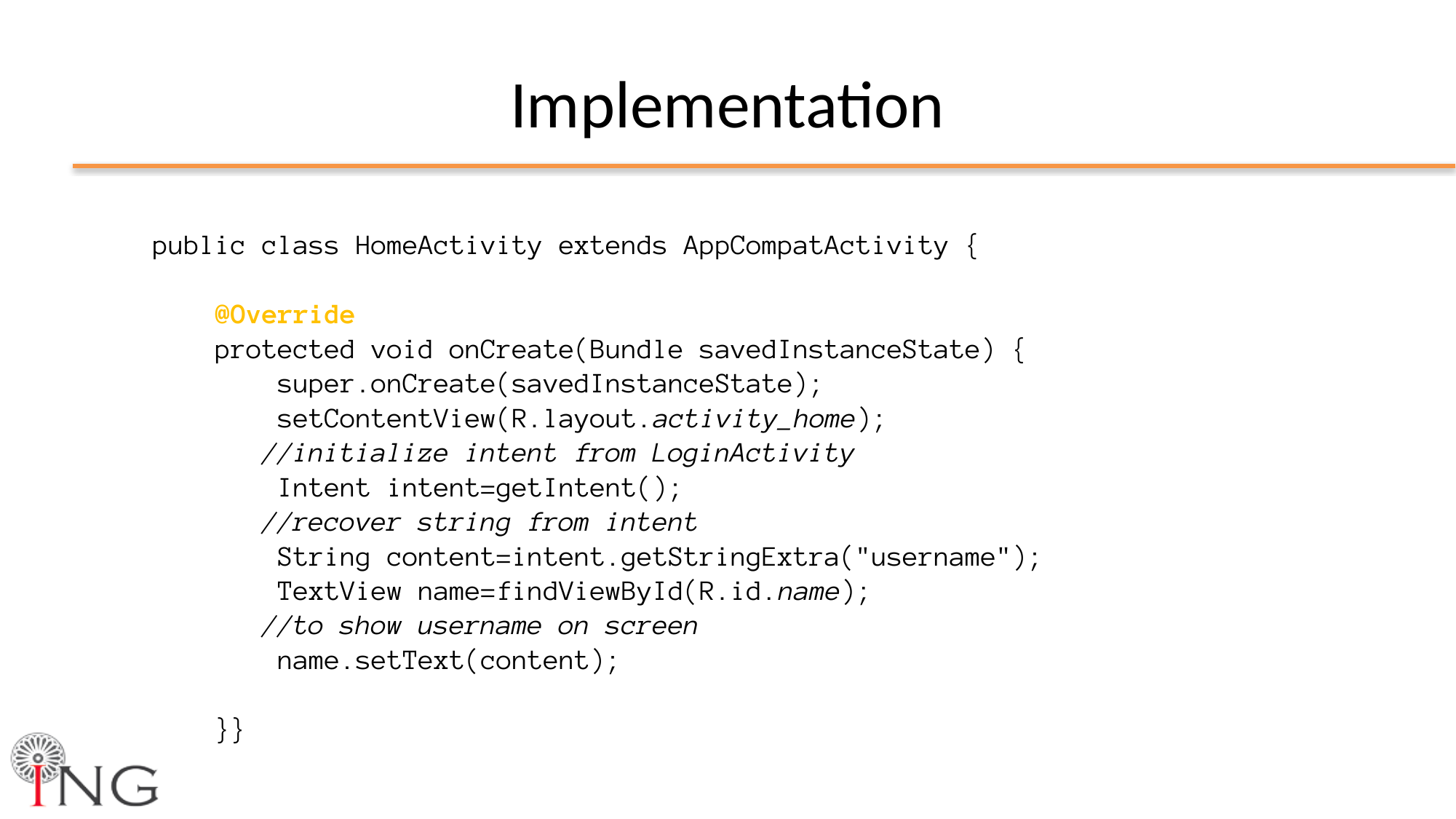

# Implementation
public class HomeActivity extends AppCompatActivity {
    @Override
    protected void onCreate(Bundle savedInstanceState) {
        super.onCreate(savedInstanceState);
        setContentView(R.layout.activity_home);
	//initialize intent from LoginActivity
        Intent intent=getIntent();
	//recover string from intent
        String content=intent.getStringExtra("username");
        TextView name=findViewById(R.id.name);
	//to show username on screen
        name.setText(content);
    }}